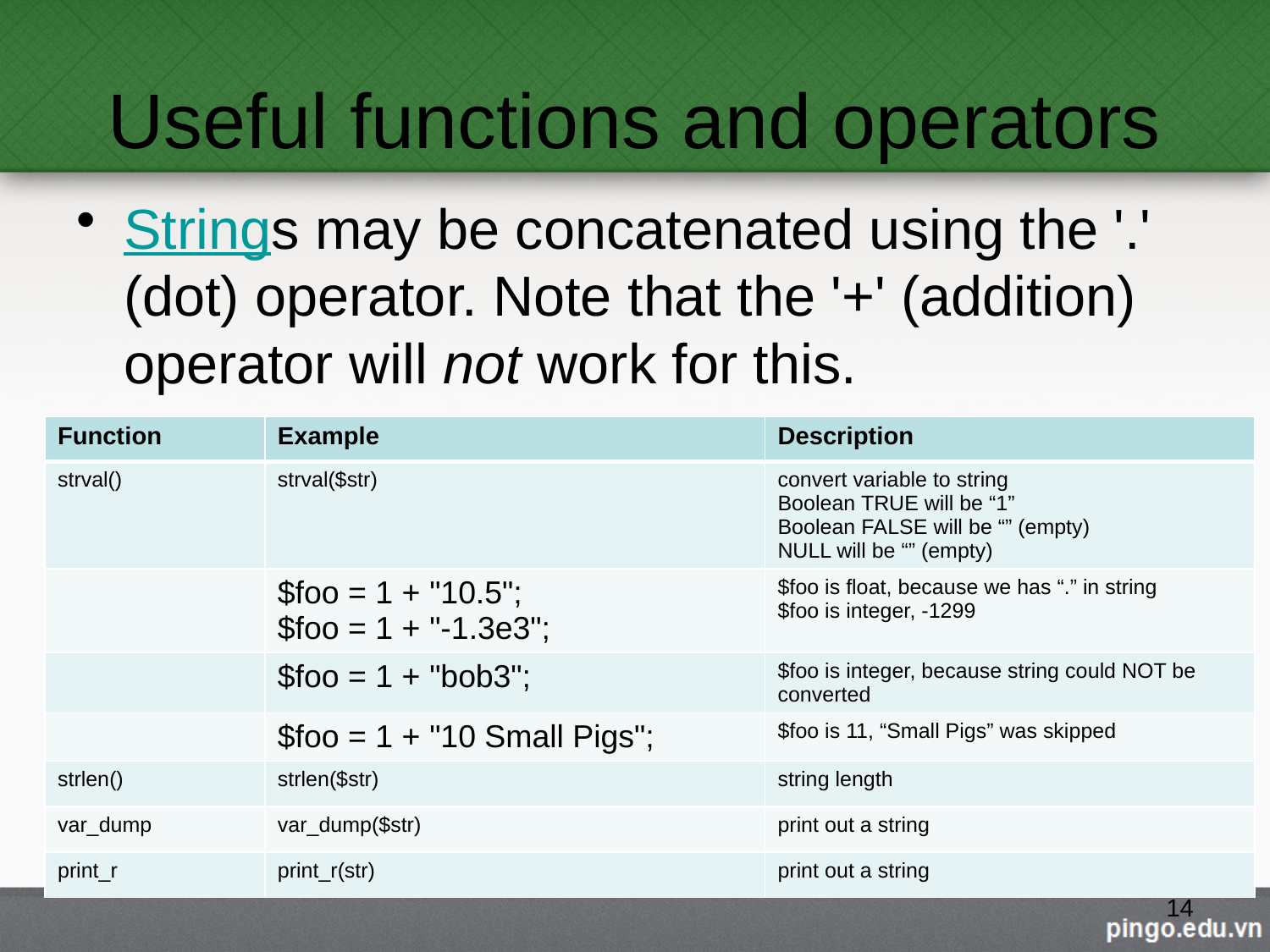

# Useful functions and operators
Strings may be concatenated using the '.' (dot) operator. Note that the '+' (addition) operator will not work for this.
| Function | Example | Description |
| --- | --- | --- |
| strval() | strval($str) | convert variable to string Boolean TRUE will be “1” Boolean FALSE will be “” (empty) NULL will be “” (empty) |
|  | $foo = 1 + "10.5"; $foo = 1 + "-1.3e3"; | $foo is float, because we has “.” in string $foo is integer, -1299 |
|  | $foo = 1 + "bob3"; | $foo is integer, because string could NOT be converted |
|  | $foo = 1 + "10 Small Pigs"; | $foo is 11, “Small Pigs” was skipped |
| strlen() | strlen($str) | string length |
| var\_dump | var\_dump($str) | print out a string |
| print\_r | print\_r(str) | print out a string |
14